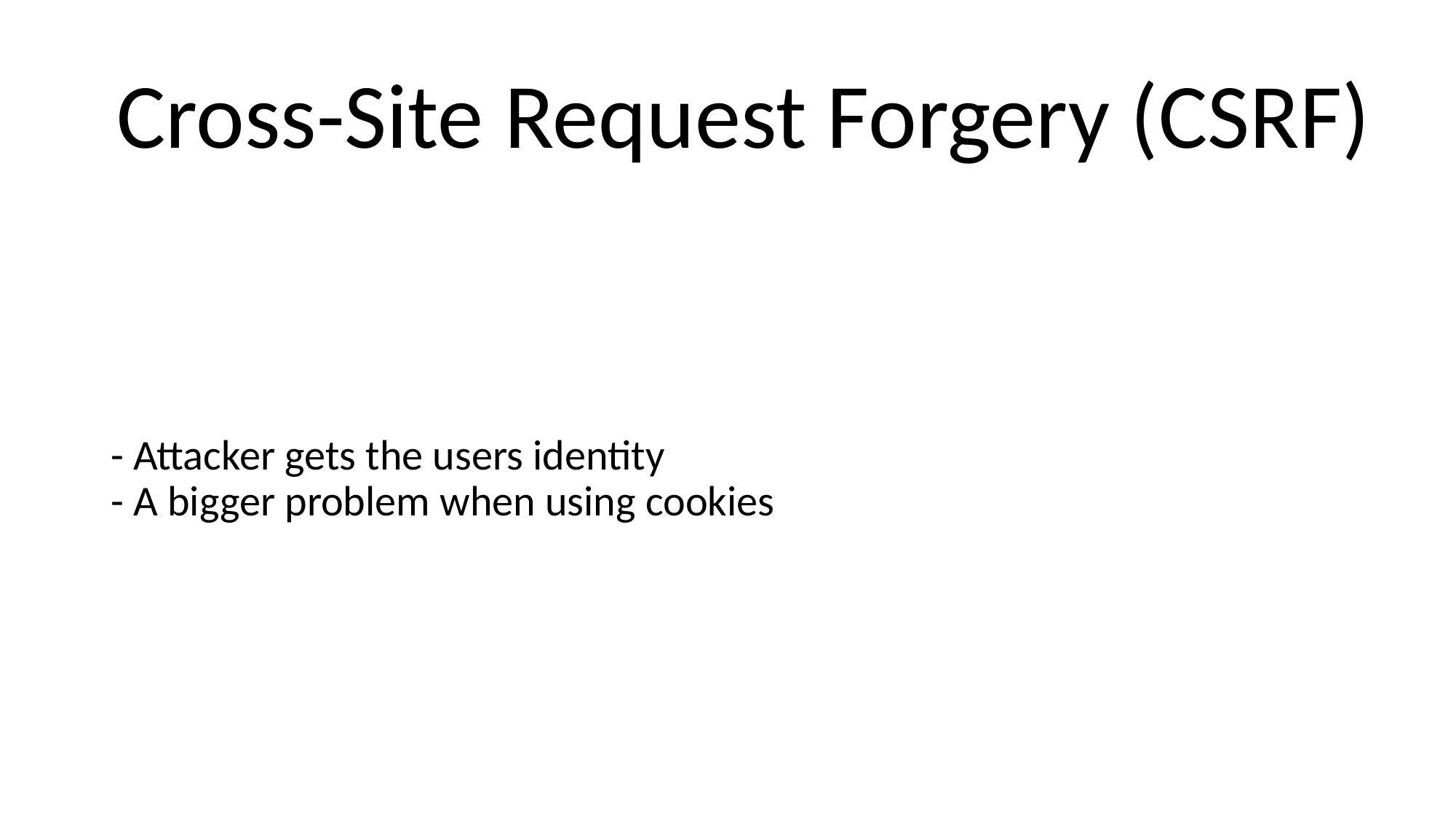

Cross-Site Request Forgery (CSRF)
# - Attacker gets the users identity - A bigger problem when using cookies